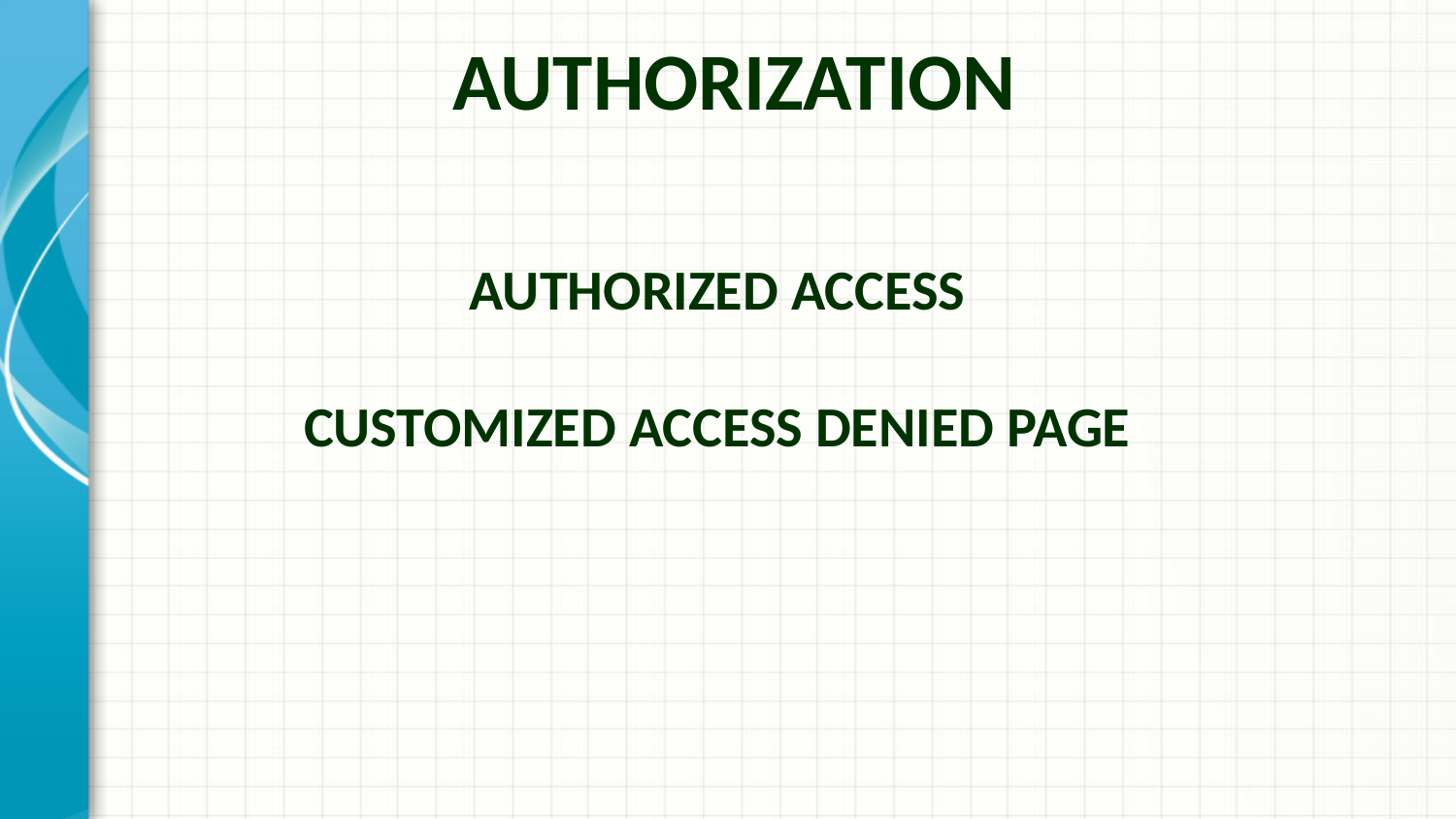

# Authorization
Authorized access
Customized access denied page